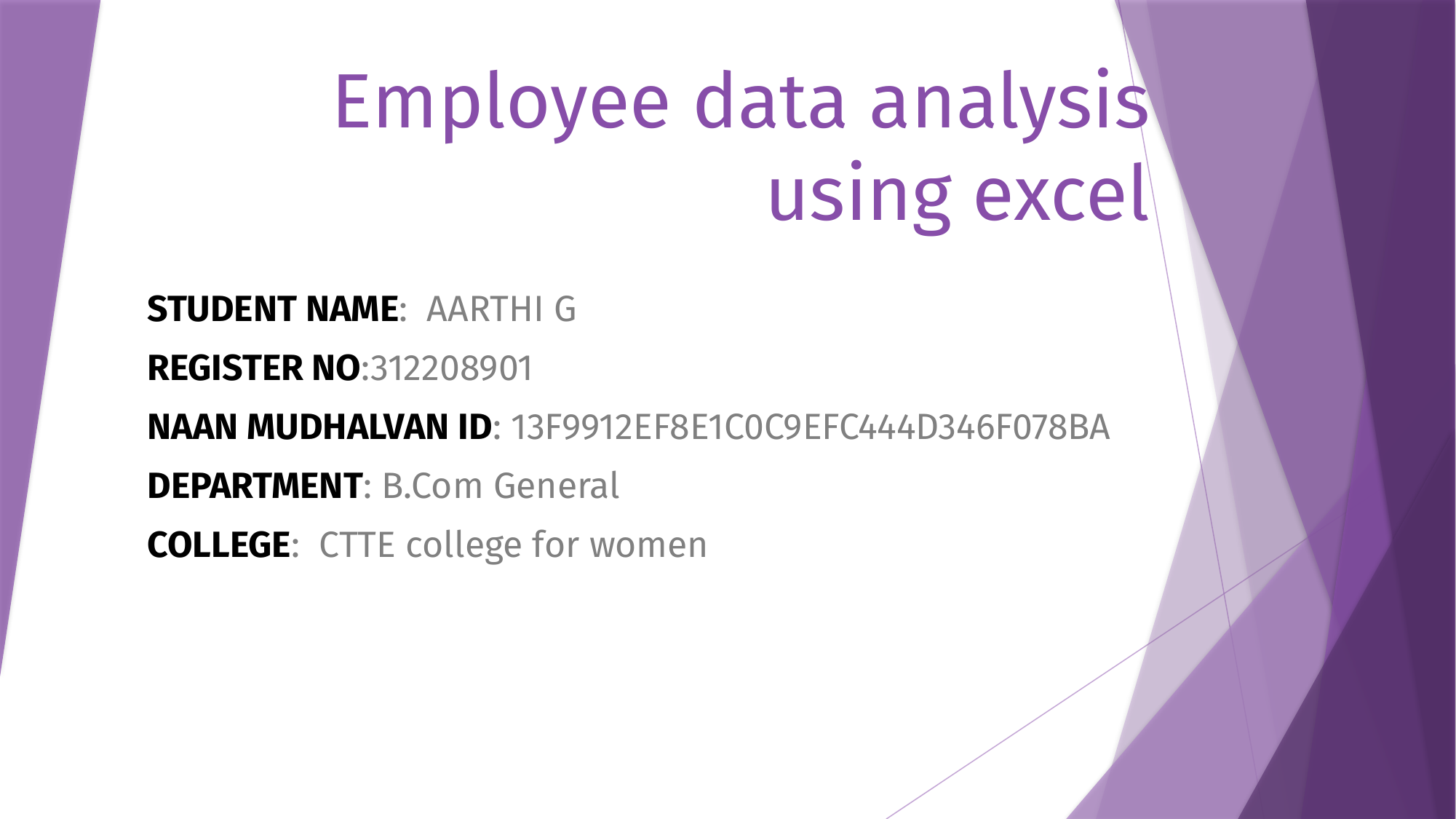

# Employee data analysis using excel
STUDENT NAME:  AARTHI G
REGISTER NO:312208901
NAAN MUDHALVAN ID: 13F9912EF8E1C0C9EFC444D346F078BA
DEPARTMENT: B.Com General
COLLEGE:  CTTE college for women